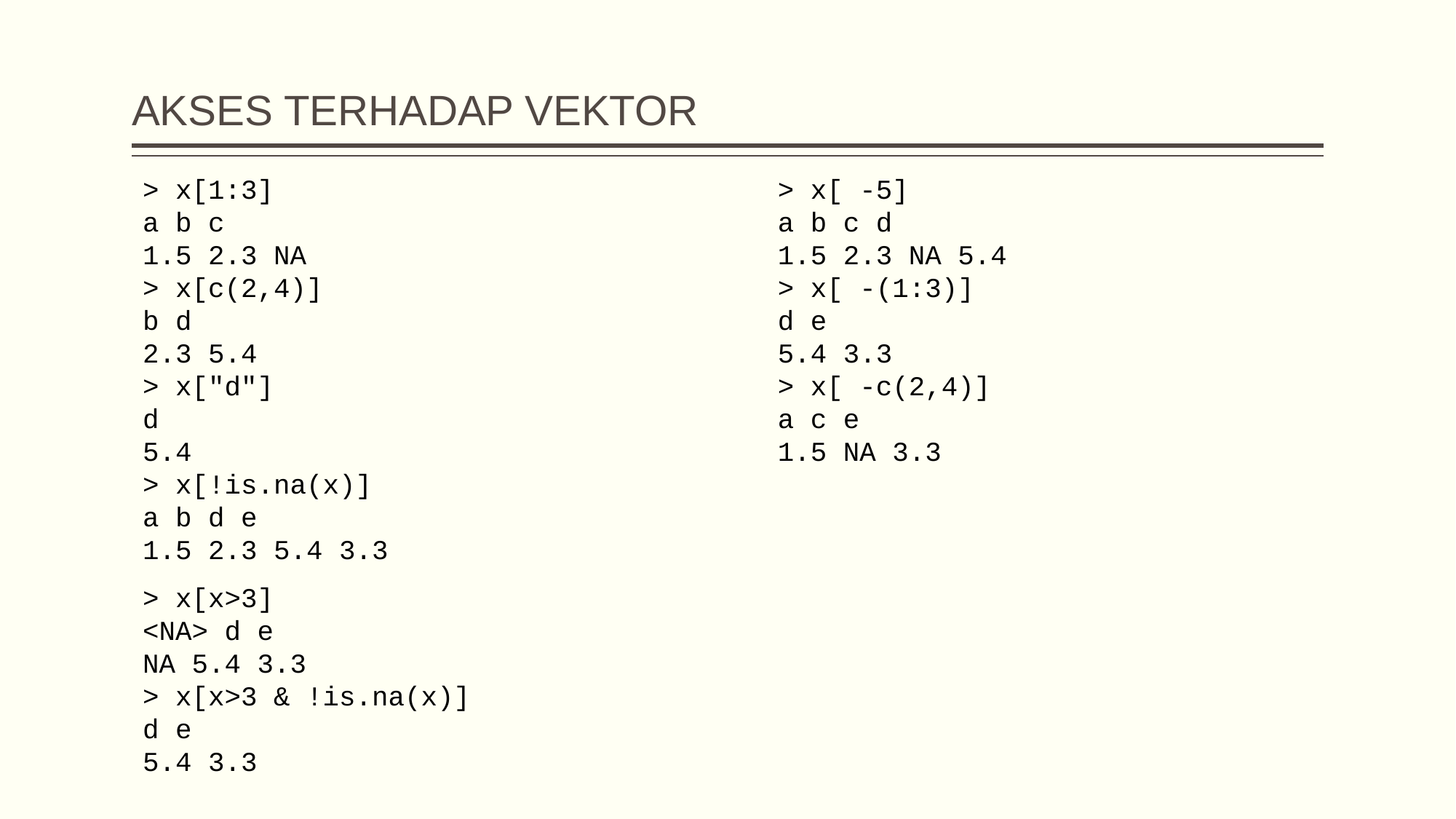

# AKSES TERHADAP VEKTOR
> x[1:3]
a b c
1.5 2.3 NA
> x[c(2,4)]
b d
2.3 5.4
> x["d"]
d
5.4
> x[!is.na(x)]
a b d e
1.5 2.3 5.4 3.3
> x[ -5]
a b c d
1.5 2.3 NA 5.4
> x[ -(1:3)]
d e
5.4 3.3
> x[ -c(2,4)]
a c e
1.5 NA 3.3
> x[x>3]
<NA> d e
NA 5.4 3.3
> x[x>3 & !is.na(x)]
d e
5.4 3.3